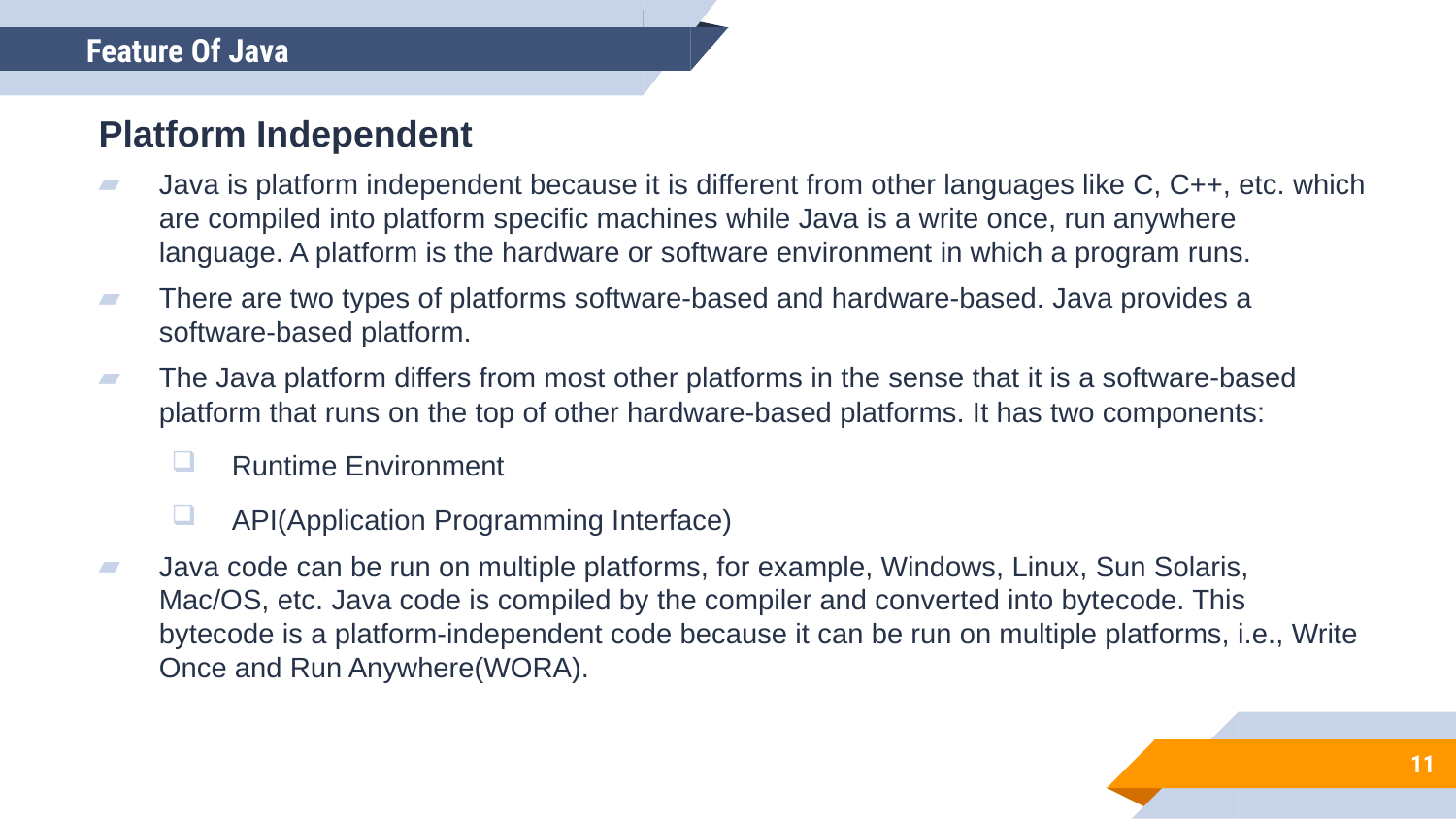

# Feature Of Java
Platform Independent
Java is platform independent because it is different from other languages like C, C++, etc. which are compiled into platform specific machines while Java is a write once, run anywhere language. A platform is the hardware or software environment in which a program runs.
There are two types of platforms software-based and hardware-based. Java provides a software-based platform.
The Java platform differs from most other platforms in the sense that it is a software-based platform that runs on the top of other hardware-based platforms. It has two components:
Runtime Environment
API(Application Programming Interface)
Java code can be run on multiple platforms, for example, Windows, Linux, Sun Solaris, Mac/OS, etc. Java code is compiled by the compiler and converted into bytecode. This bytecode is a platform-independent code because it can be run on multiple platforms, i.e., Write Once and Run Anywhere(WORA).
11